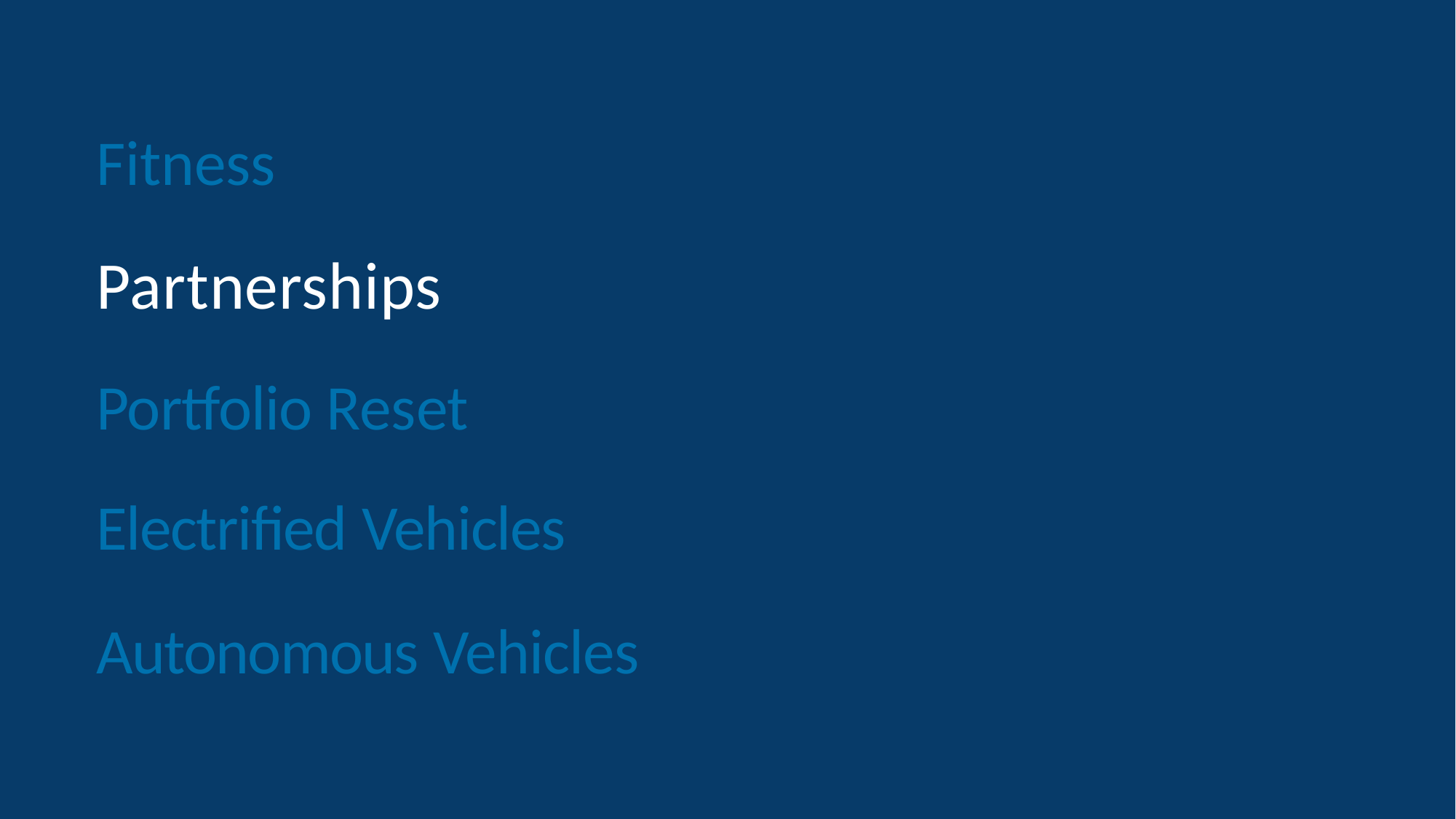

# Fitness
Partnerships
Portfolio Reset Electrified Vehicles
Autonomous Vehicles